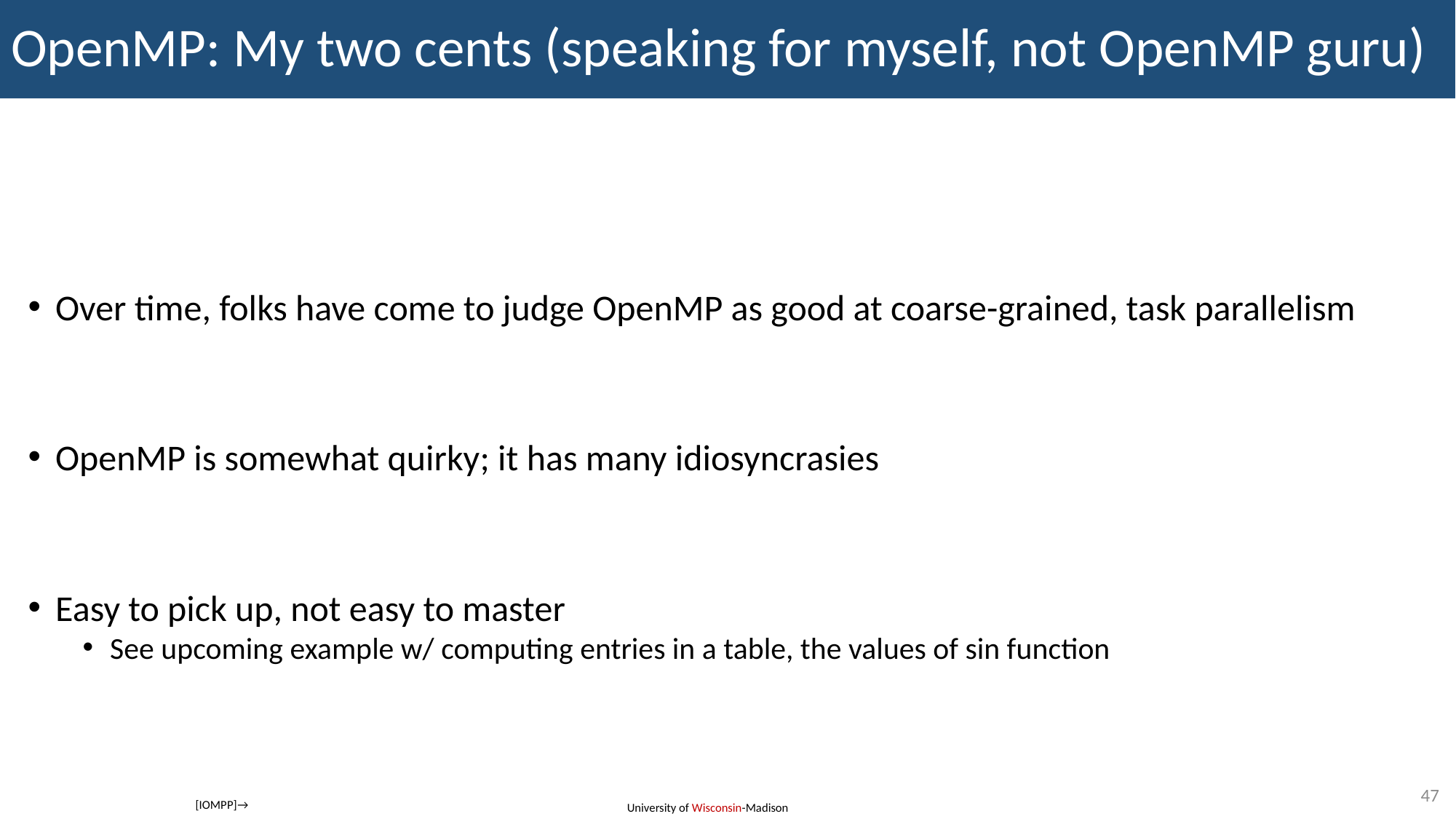

# OpenMP: My two cents (speaking for myself, not OpenMP guru)

Over time, folks have come to judge OpenMP as good at coarse-grained, task parallelism

OpenMP is somewhat quirky; it has many idiosyncrasies

Easy to pick up, not easy to master
See upcoming example w/ computing entries in a table, the values of sin function
47
[IOMPP]→